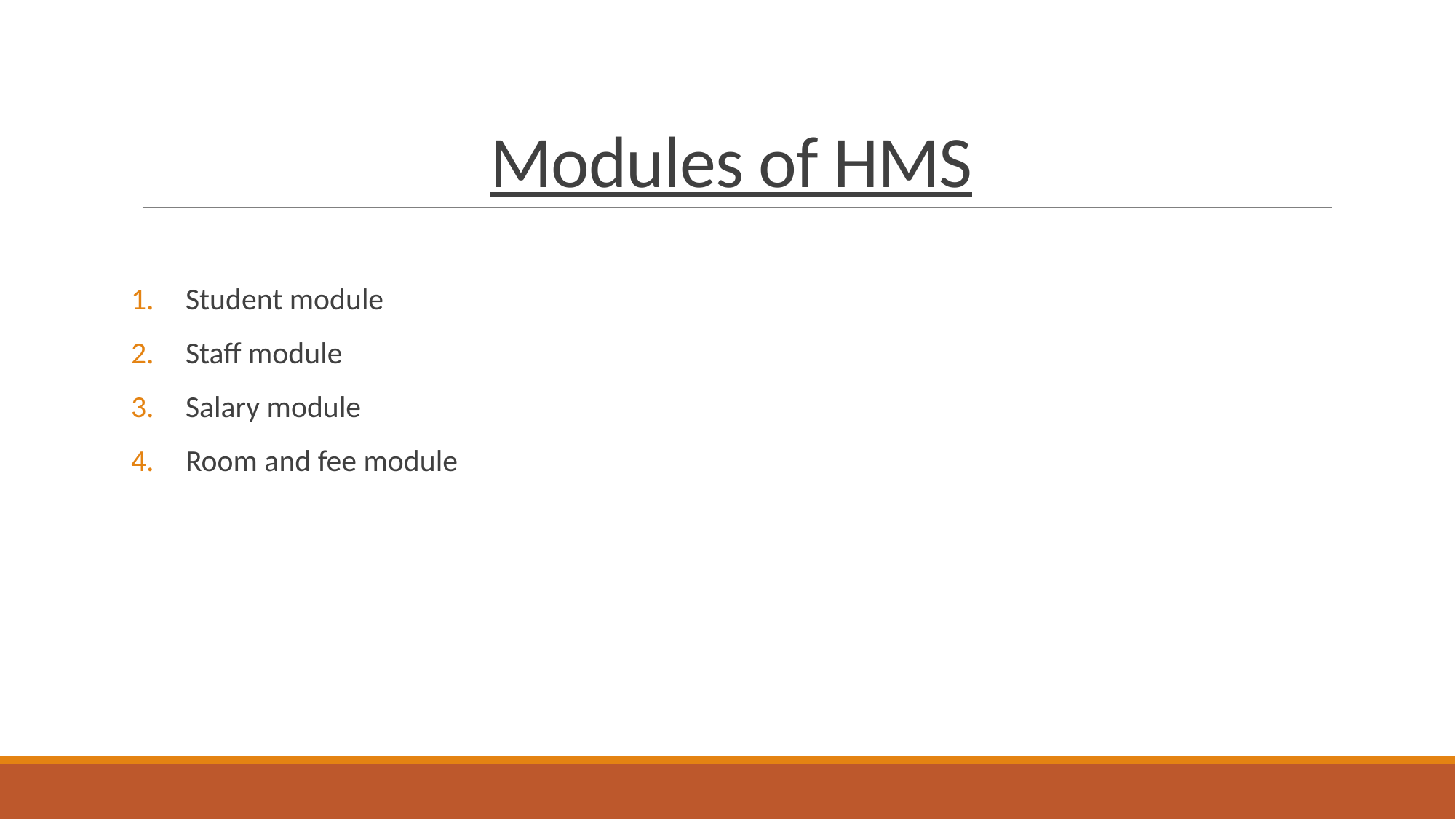

# Modules of HMS

Student module
Staff module
Salary module
Room and fee module